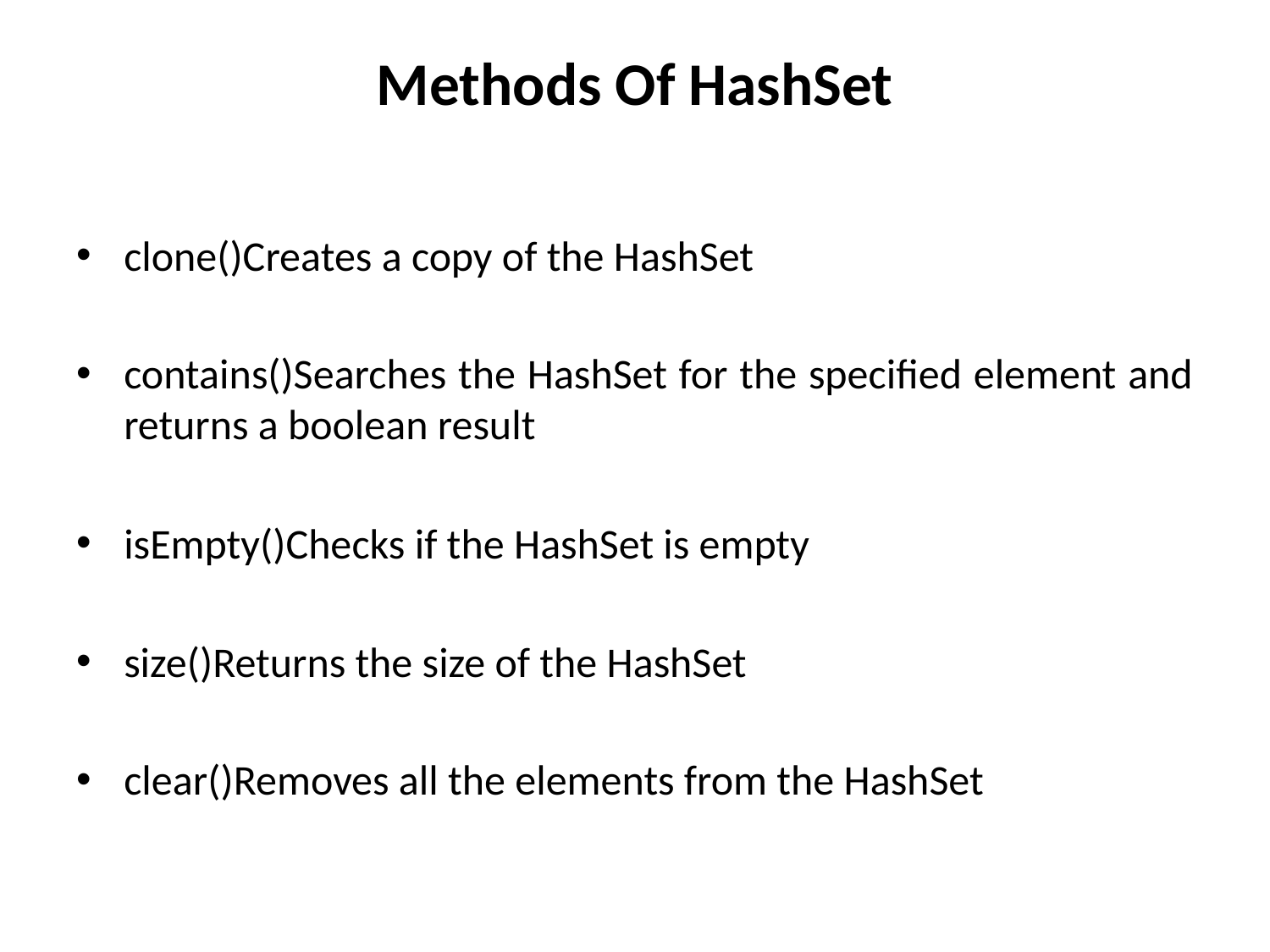

# Methods Of HashSet
clone()Creates a copy of the HashSet

contains()Searches the HashSet for the specified element and returns a boolean result

isEmpty()Checks if the HashSet is empty

size()Returns the size of the HashSet

clear()Removes all the elements from the HashSet